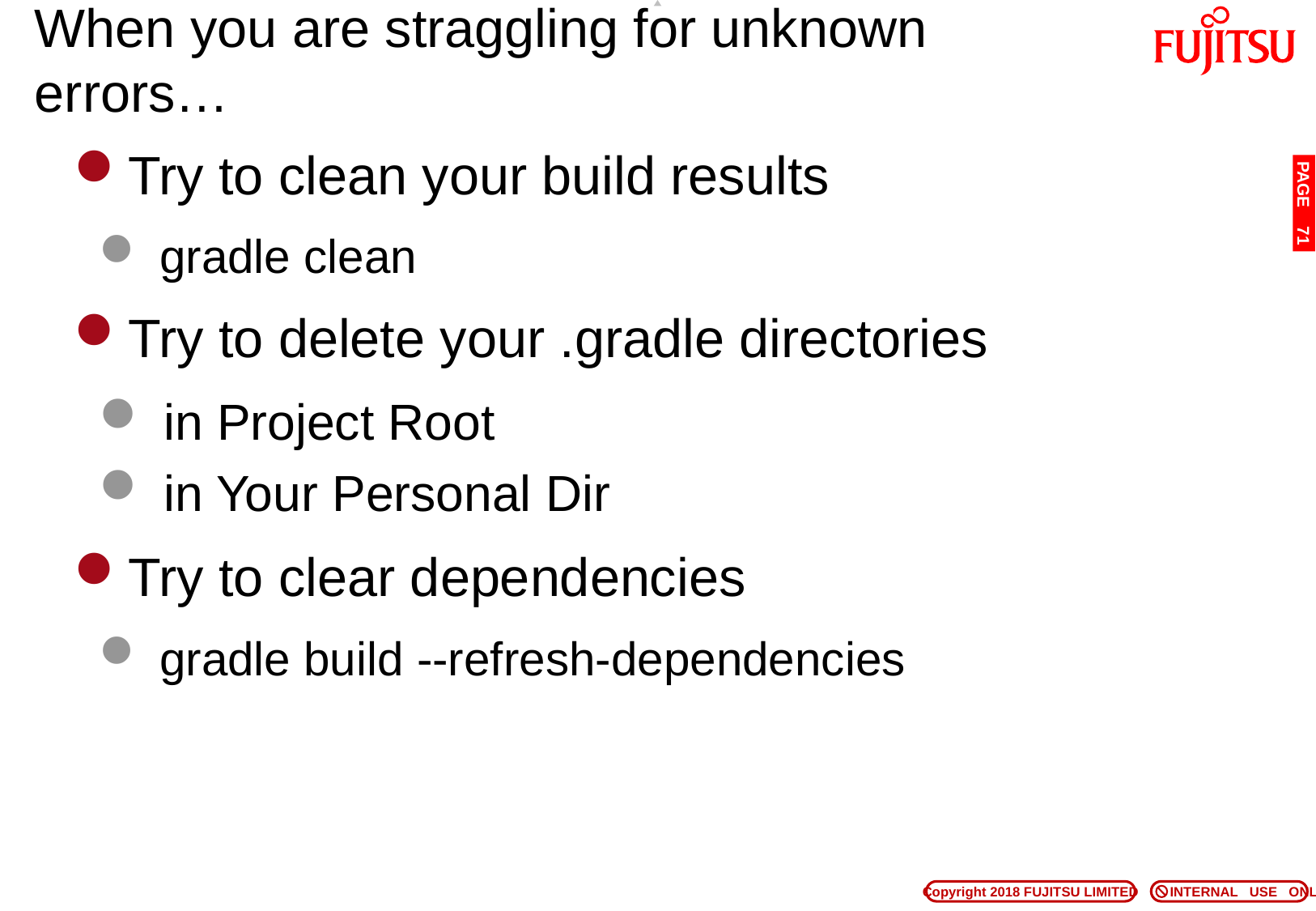

# When you are straggling for unknown errors…
Try to clean your build results
 gradle clean
Try to delete your .gradle directories
 in Project Root
 in Your Personal Dir
Try to clear dependencies
 gradle build --refresh-dependencies
PAGE    71